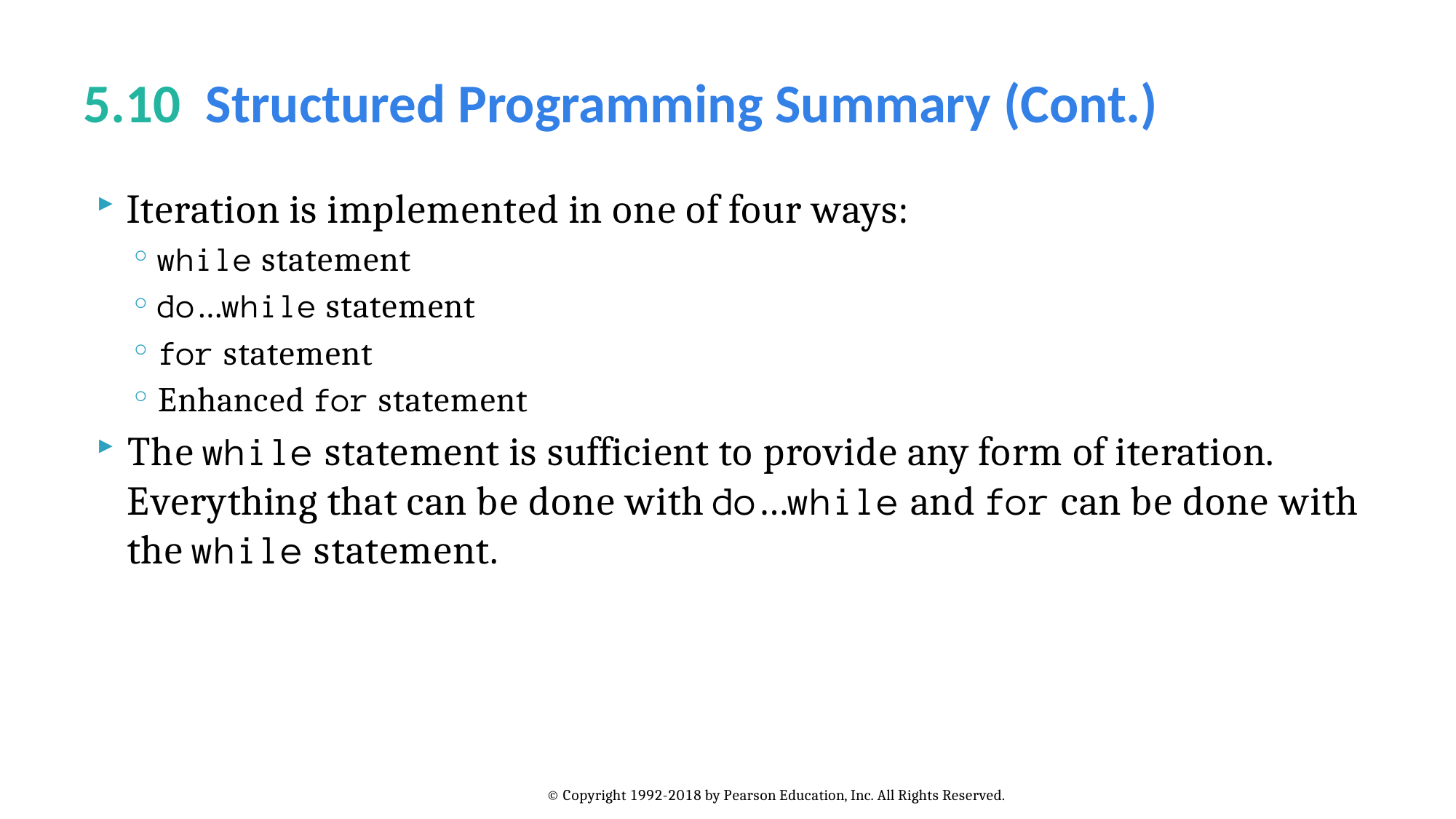

# 5.10  Structured Programming Summary (Cont.)
Iteration is implemented in one of four ways:
while statement
do…while statement
for statement
Enhanced for statement
The while statement is sufficient to provide any form of iteration. Everything that can be done with do…while and for can be done with the while statement.
© Copyright 1992-2018 by Pearson Education, Inc. All Rights Reserved.